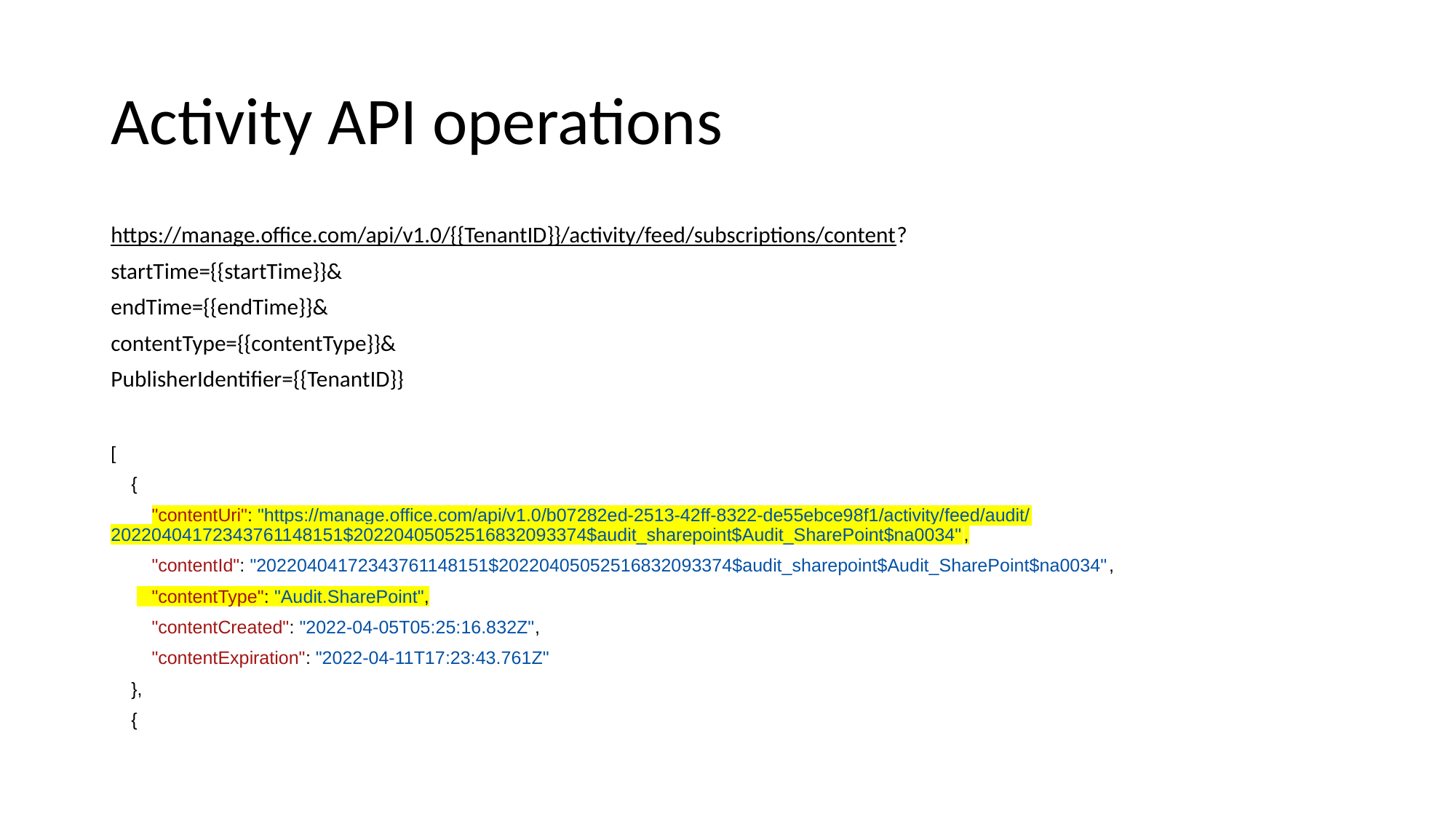

# Activity API operations
https://manage.office.com/api/v1.0/{{TenantID}}/activity/feed/subscriptions/content?
startTime={{startTime}}&
endTime={{endTime}}&
contentType={{contentType}}&
PublisherIdentifier={{TenantID}}

[
    {
        "contentUri": "https://manage.office.com/api/v1.0/b07282ed-2513-42ff-8322-de55ebce98f1/activity/feed/audit/20220404172343761148151$20220405052516832093374$audit_sharepoint$Audit_SharePoint$na0034",
        "contentId": "20220404172343761148151$20220405052516832093374$audit_sharepoint$Audit_SharePoint$na0034",
        "contentType": "Audit.SharePoint",
        "contentCreated": "2022-04-05T05:25:16.832Z",
        "contentExpiration": "2022-04-11T17:23:43.761Z"
    },
    {